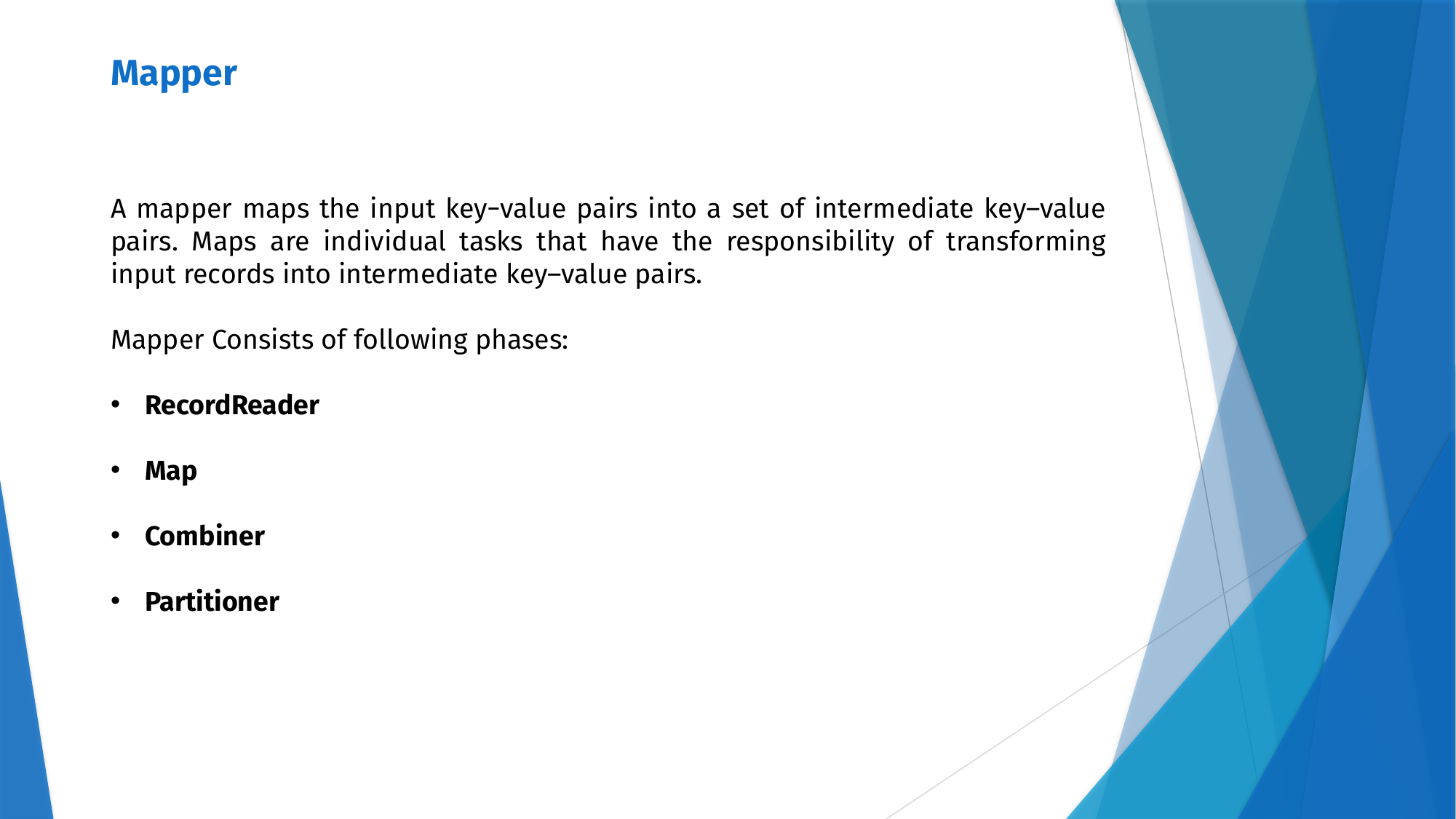

# Mapper

A mapper maps the input key−value pairs into a set of intermediate key–value pairs. Maps are individual tasks that have the responsibility of transforming input records into intermediate key–value pairs.

Mapper Consists of following phases:

RecordReader

Map

Combiner

Partitioner